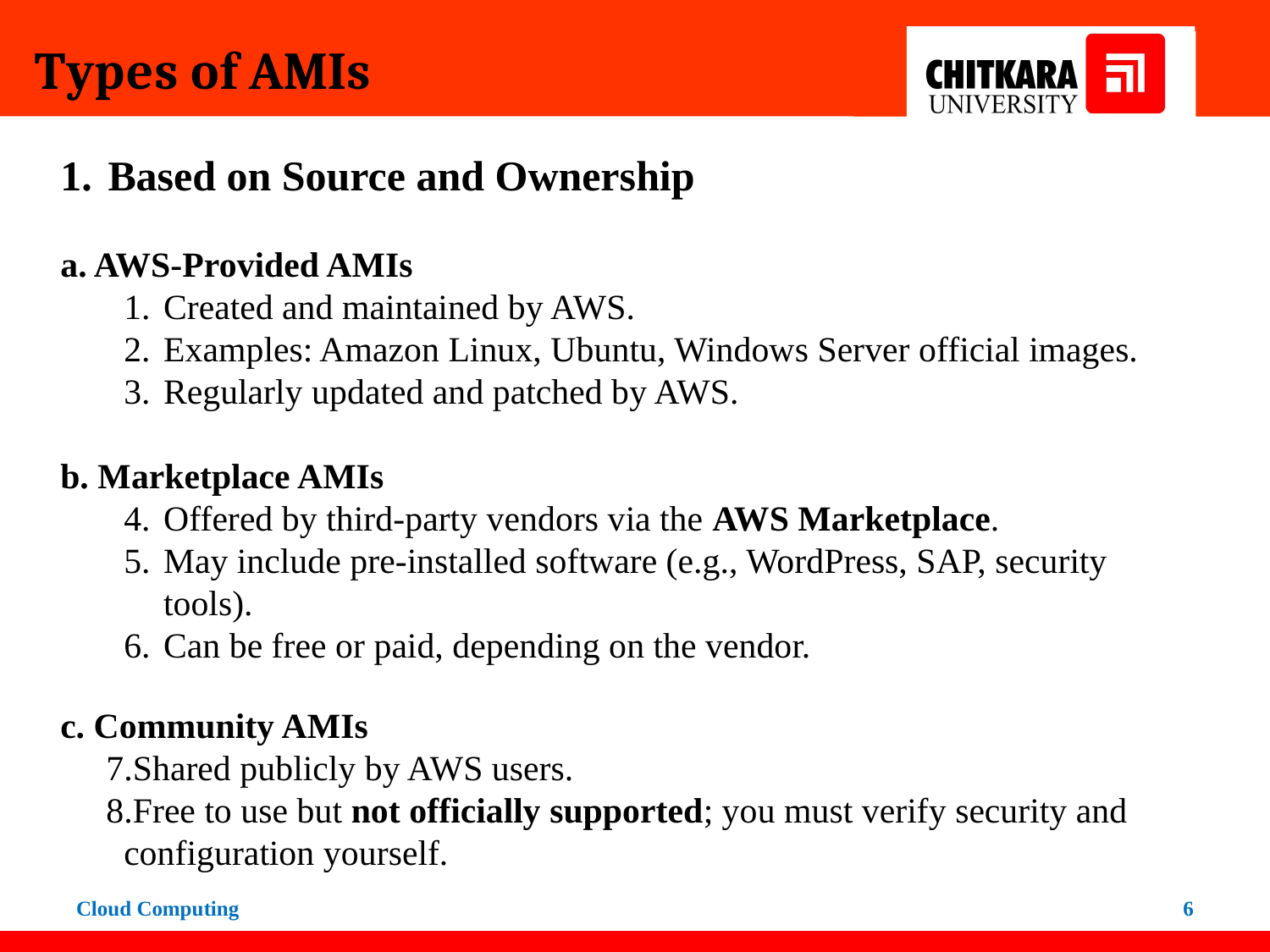

Types of AMIs
Based on Source and Ownership

a. AWS-Provided AMIs
Created and maintained by AWS.
Examples: Amazon Linux, Ubuntu, Windows Server official images.
Regularly updated and patched by AWS.

b. Marketplace AMIs
Offered by third-party vendors via the AWS Marketplace.
May include pre-installed software (e.g., WordPress, SAP, security tools).
Can be free or paid, depending on the vendor.

c. Community AMIs
Shared publicly by AWS users.
Free to use but not officially supported; you must verify security and configuration yourself.

Cloud Computing
6